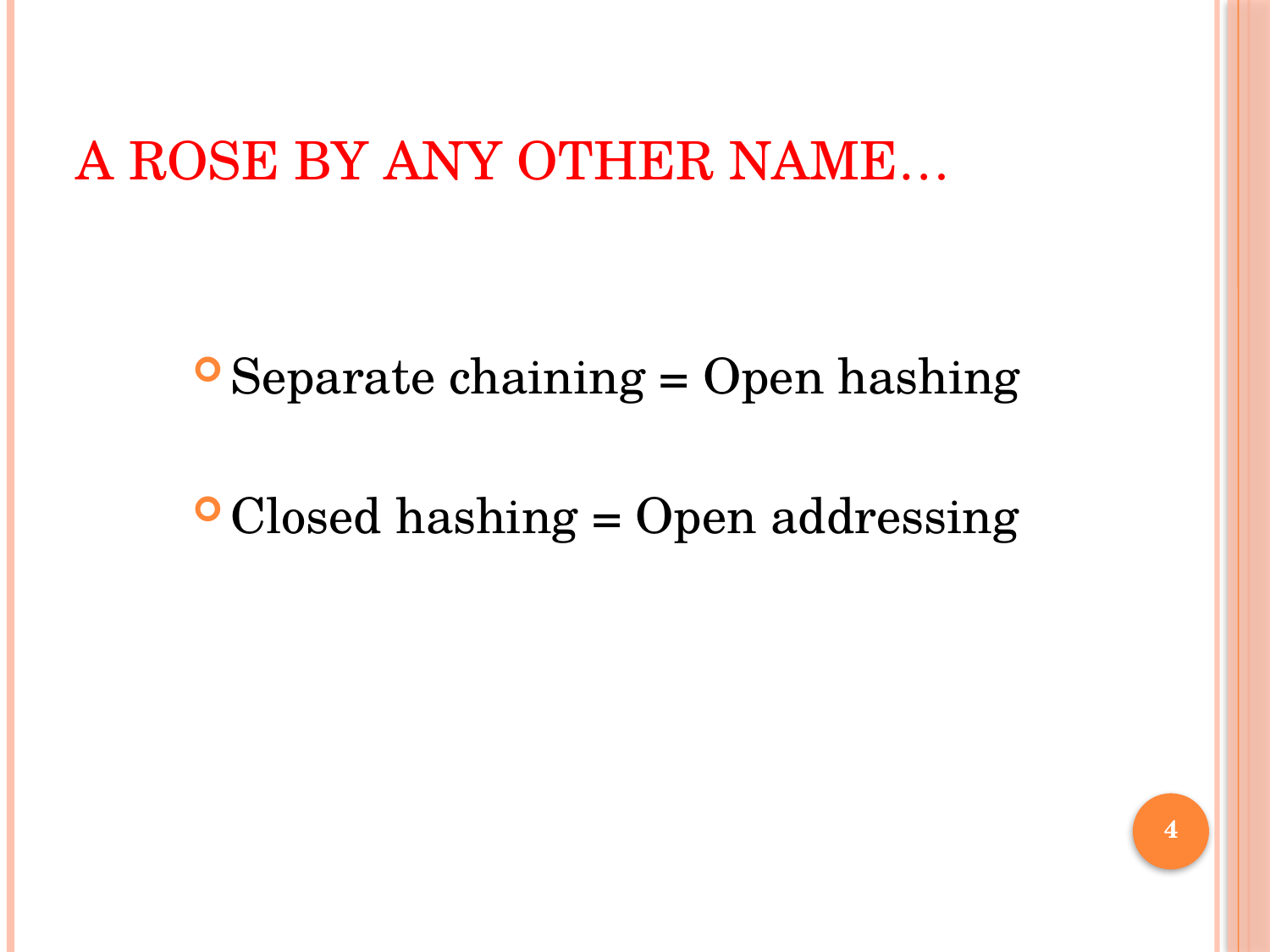

# A Rose by Any Other Name…
Separate chaining = Open hashing

Closed hashing = Open addressing

4